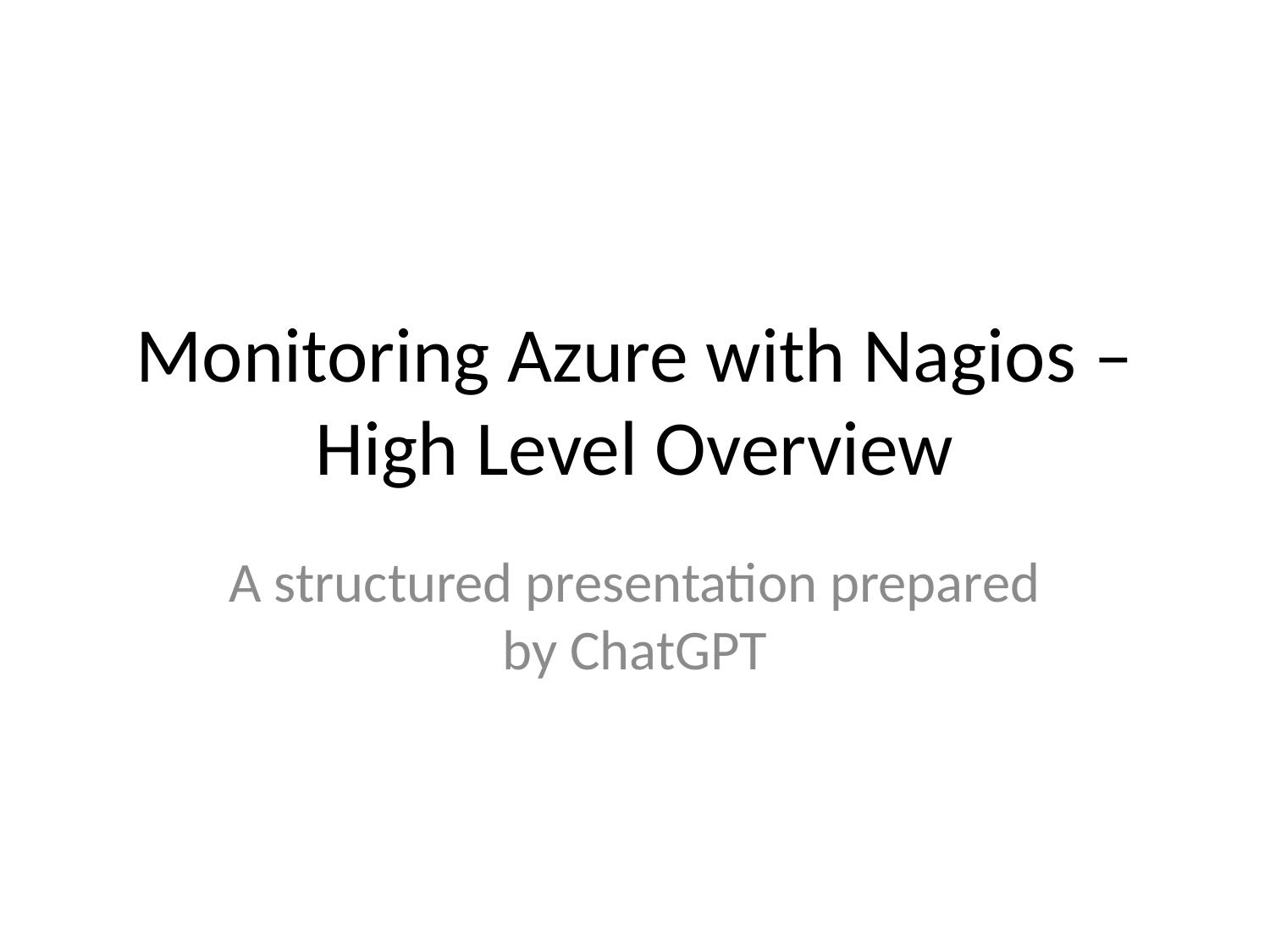

# Monitoring Azure with Nagios – High Level Overview
A structured presentation prepared by ChatGPT